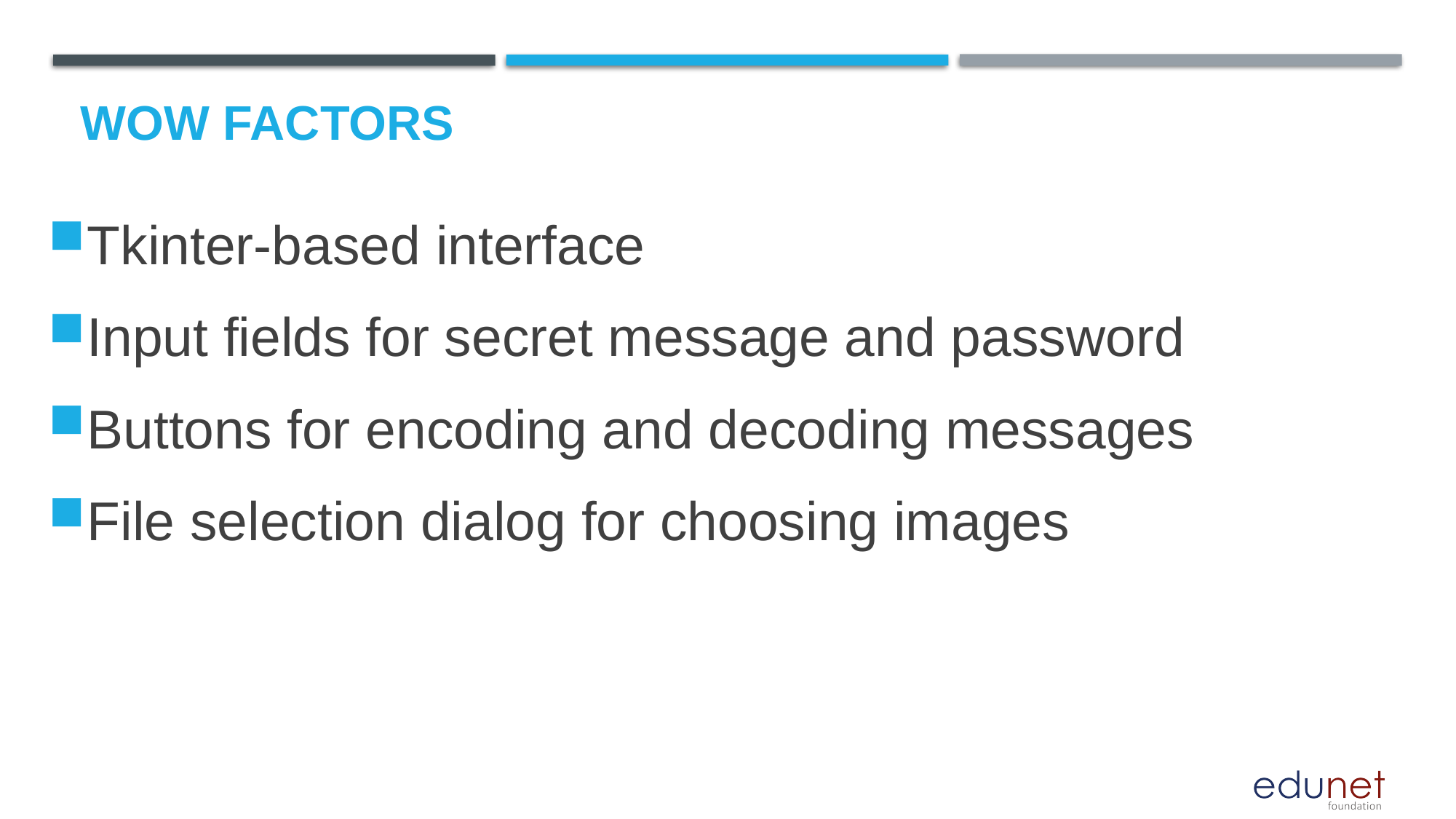

# Wow factors
Tkinter-based interface
Input fields for secret message and password
Buttons for encoding and decoding messages
File selection dialog for choosing images